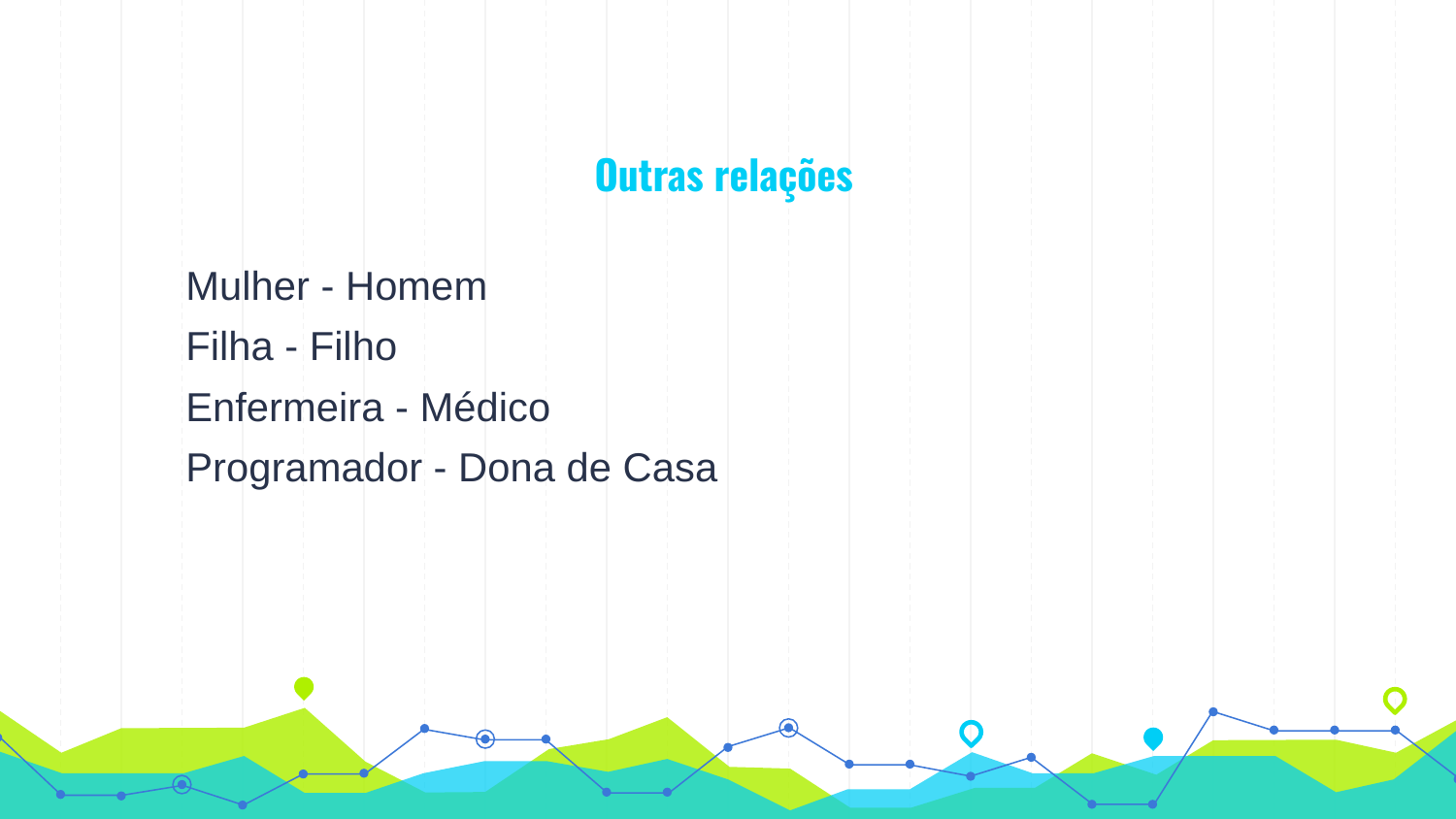

# Outras relações
Mulher - Homem
Filha - Filho
Enfermeira - Médico
Programador - Dona de Casa